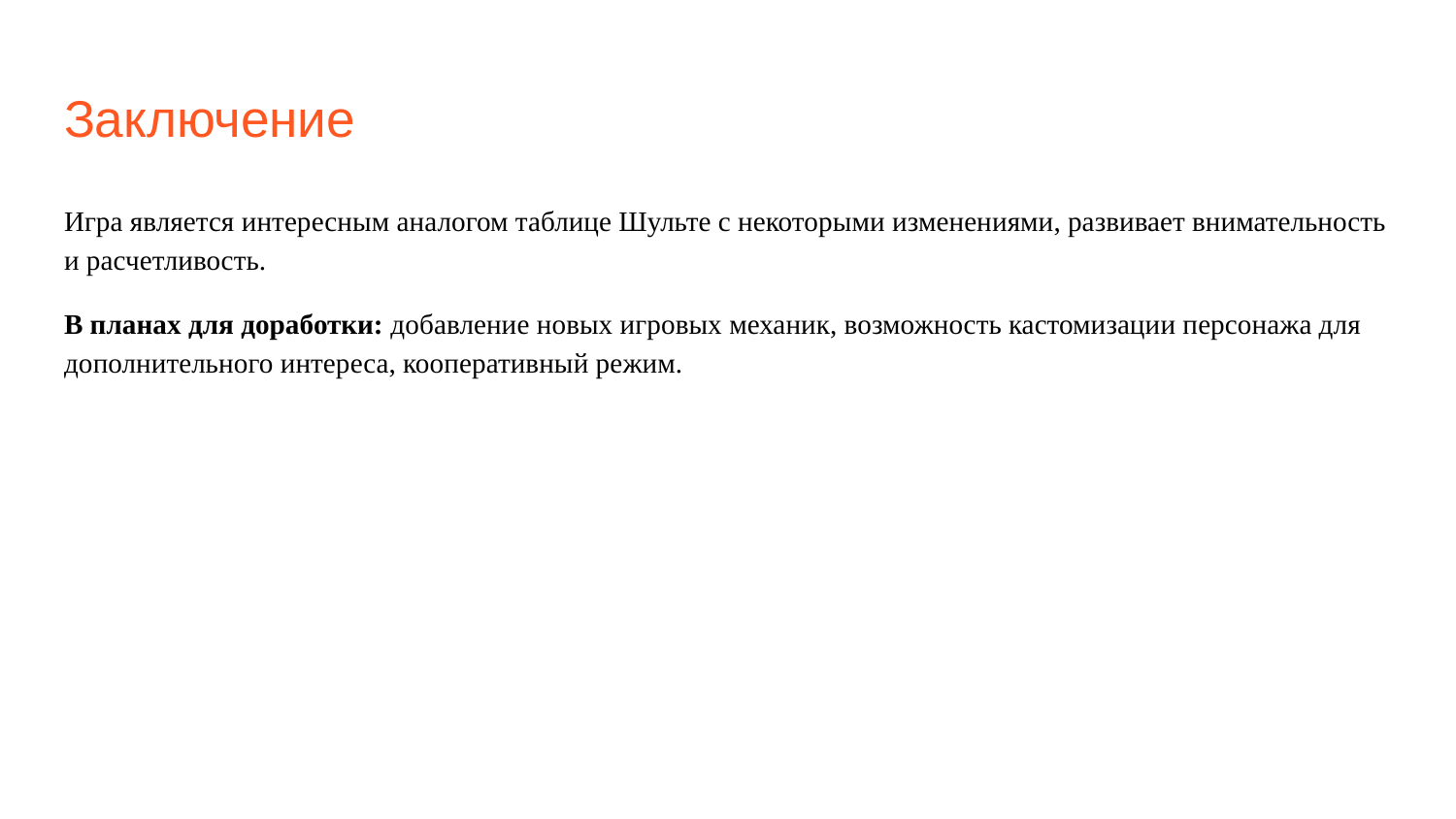

# Заключение
Игра является интересным аналогом таблице Шульте с некоторыми изменениями, развивает внимательность и расчетливость.
В планах для доработки: добавление новых игровых механик, возможность кастомизации персонажа для дополнительного интереса, кооперативный режим.